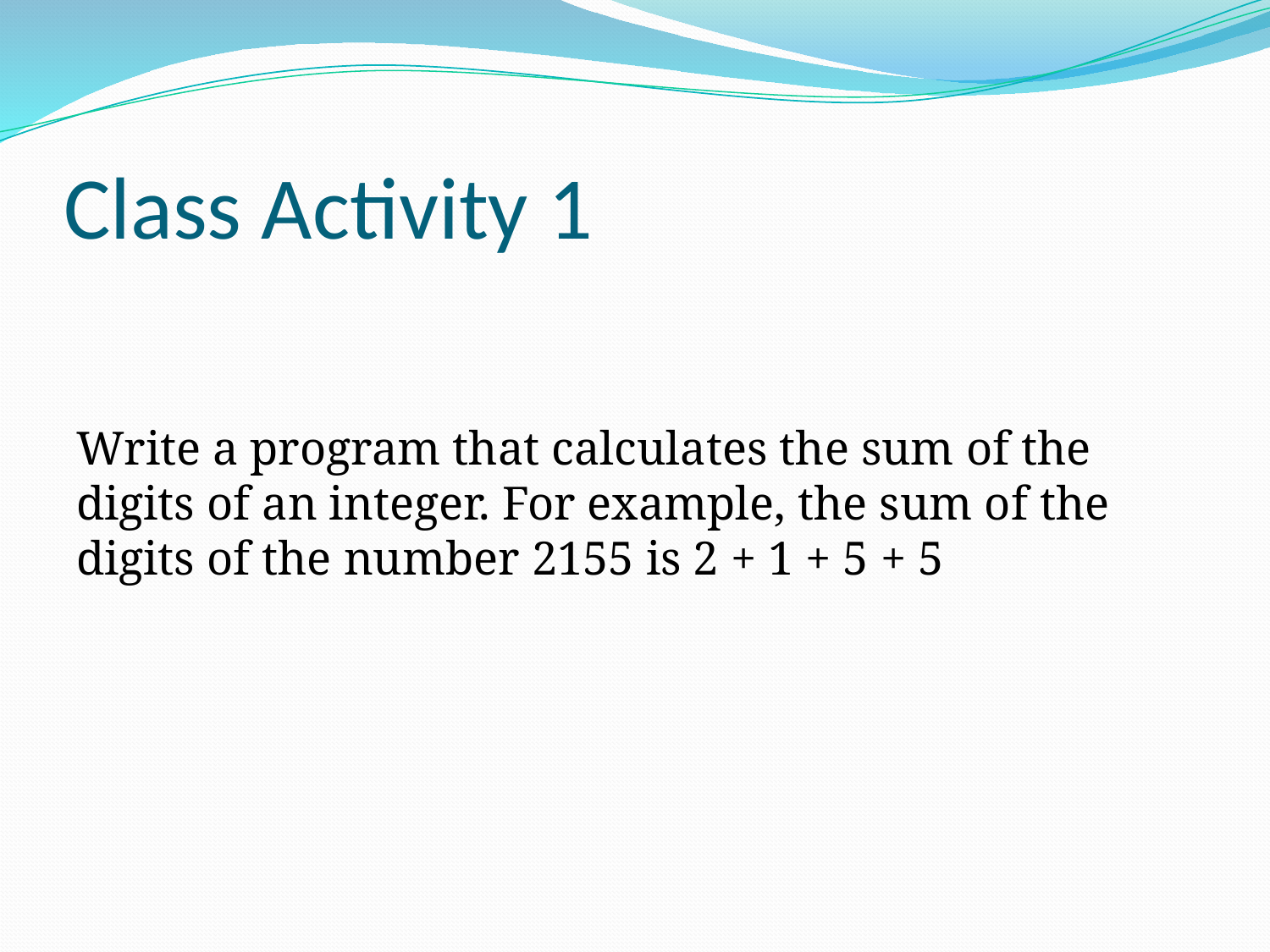

# Class Activity 1
Write a program that calculates the sum of the digits of an integer. For example, the sum of the digits of the number 2155 is 2 + 1 + 5 + 5